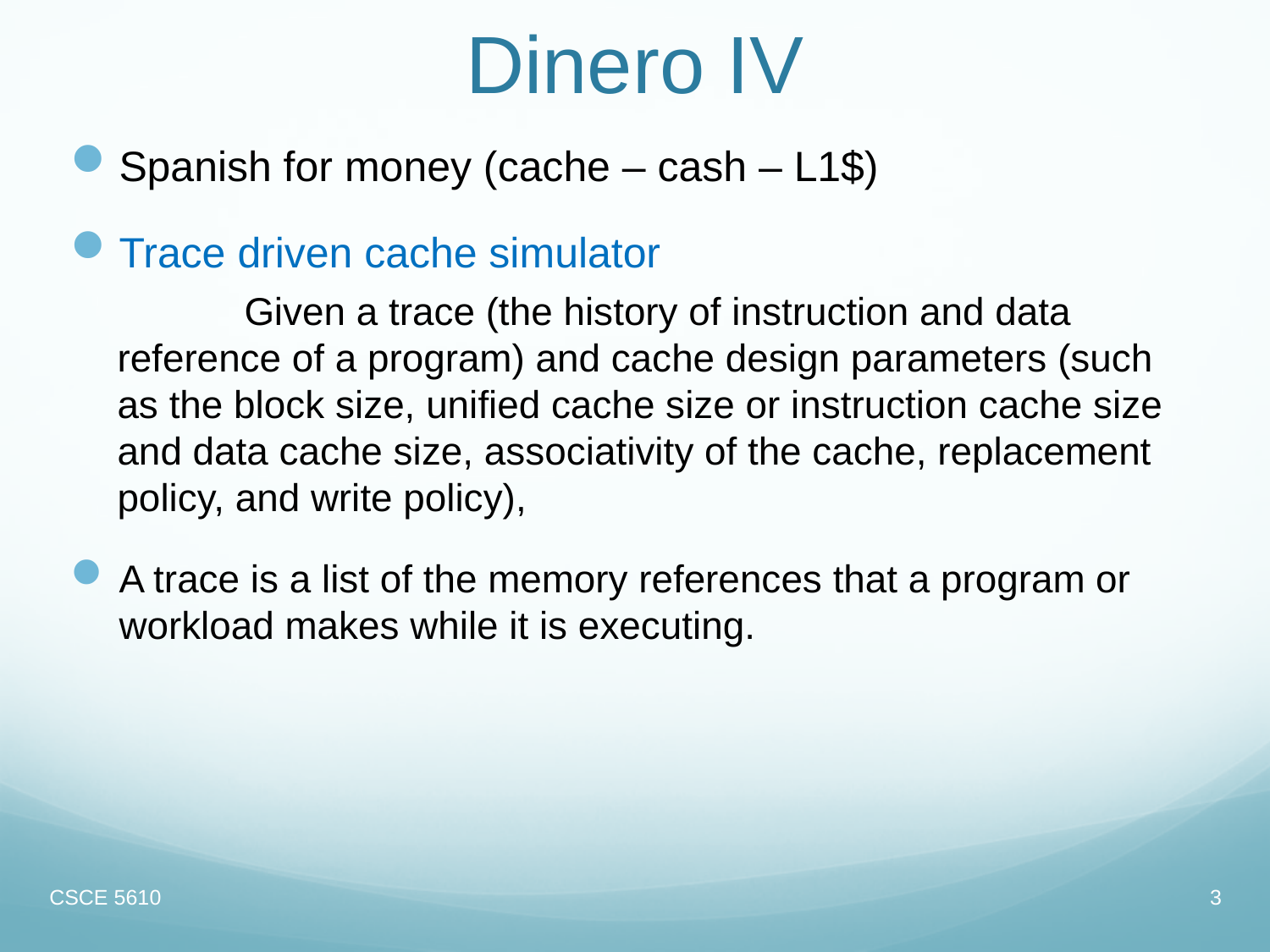

# Dinero IV
Spanish for money (cache – cash – L1$)
Trace driven cache simulator
	Given a trace (the history of instruction and data reference of a program) and cache design parameters (such as the block size, unified cache size or instruction cache size and data cache size, associativity of the cache, replacement policy, and write policy),
A trace is a list of the memory references that a program or workload makes while it is executing.

CSCE 5610
3